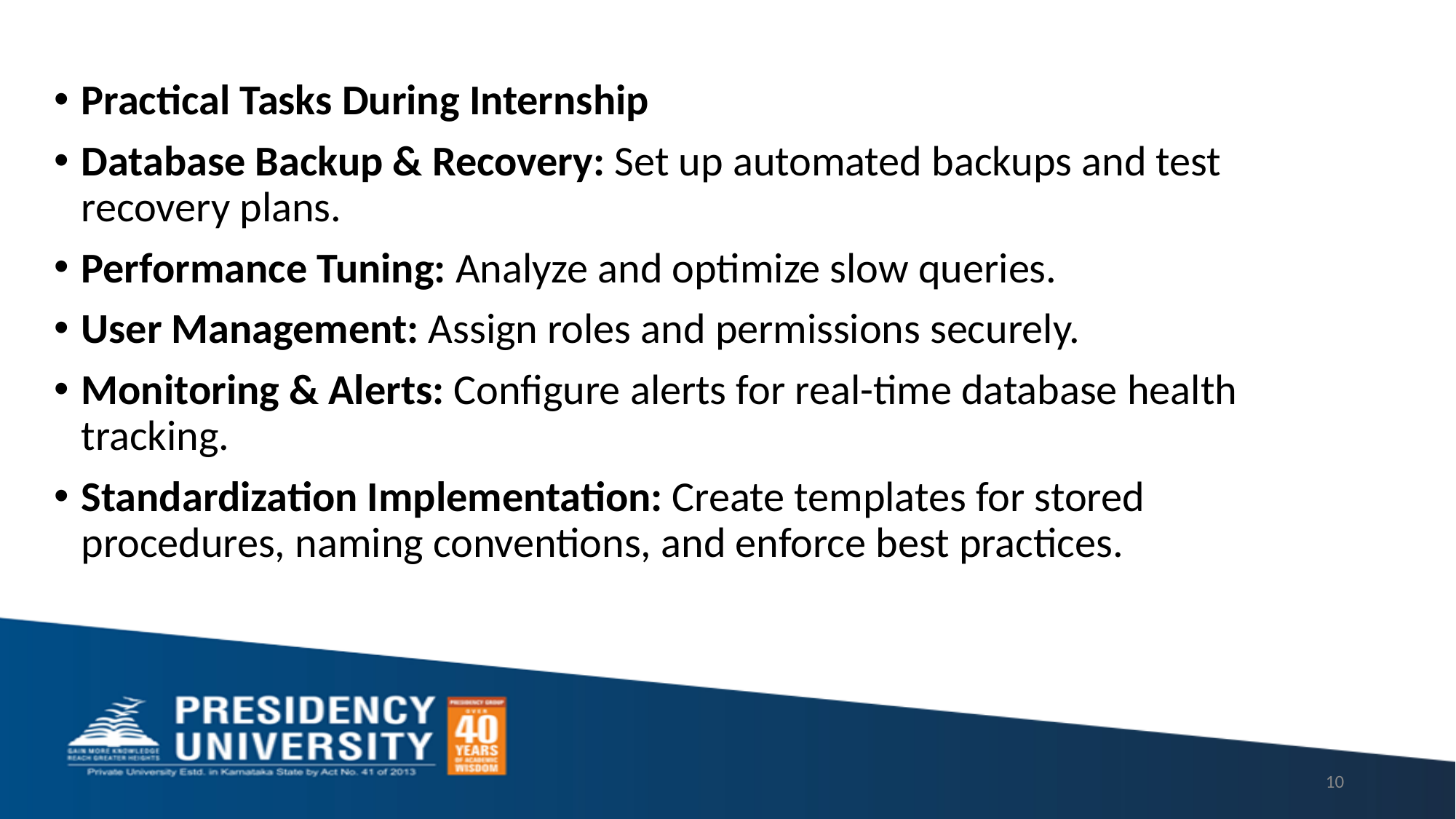

Practical Tasks During Internship
Database Backup & Recovery: Set up automated backups and test recovery plans.
Performance Tuning: Analyze and optimize slow queries.
User Management: Assign roles and permissions securely.
Monitoring & Alerts: Configure alerts for real-time database health tracking.
Standardization Implementation: Create templates for stored procedures, naming conventions, and enforce best practices.

10